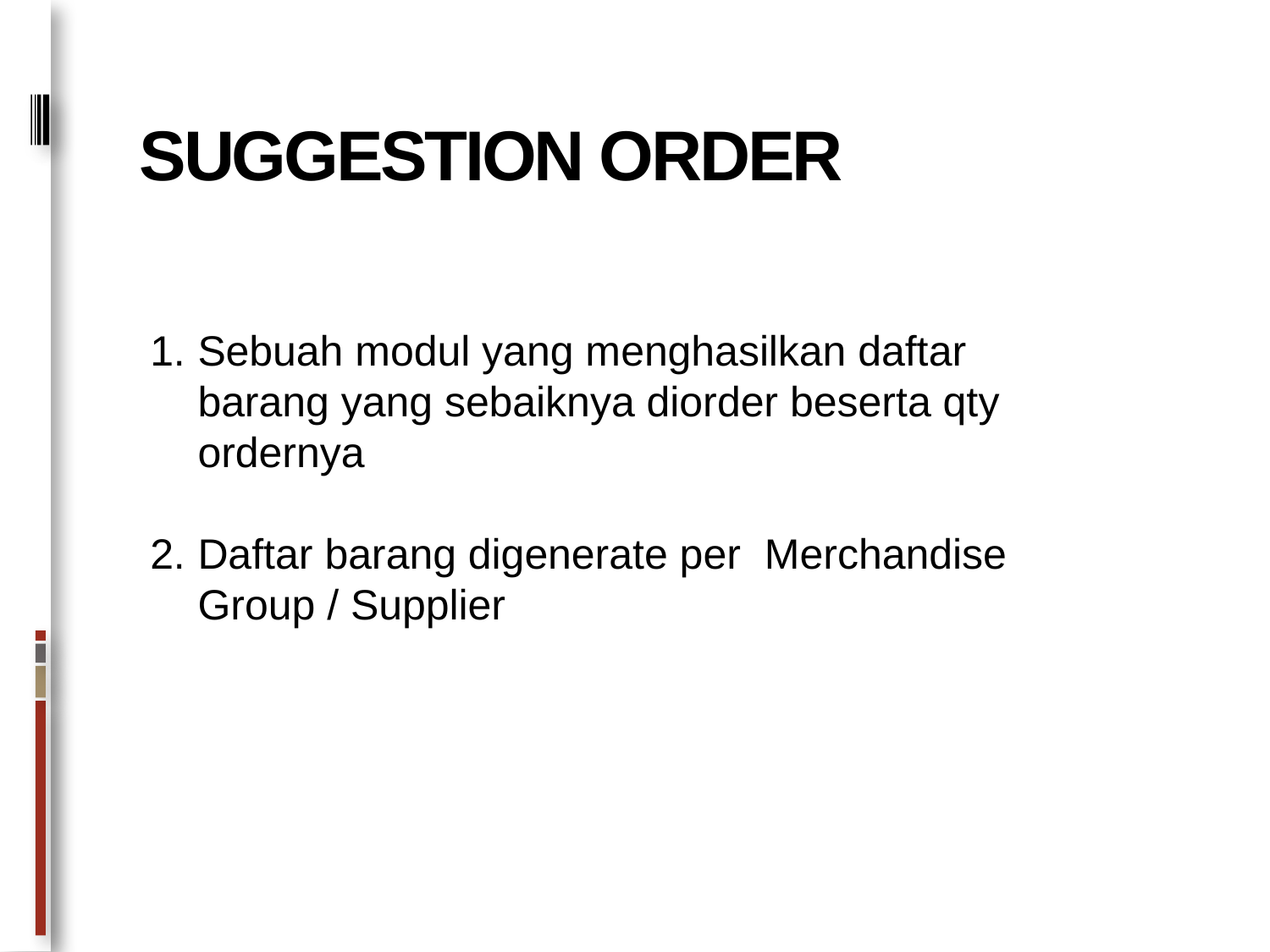

# SUGGESTION ORDER
Sebuah modul yang menghasilkan daftar barang yang sebaiknya diorder beserta qty ordernya
Daftar barang digenerate per  Merchandise Group / Supplier